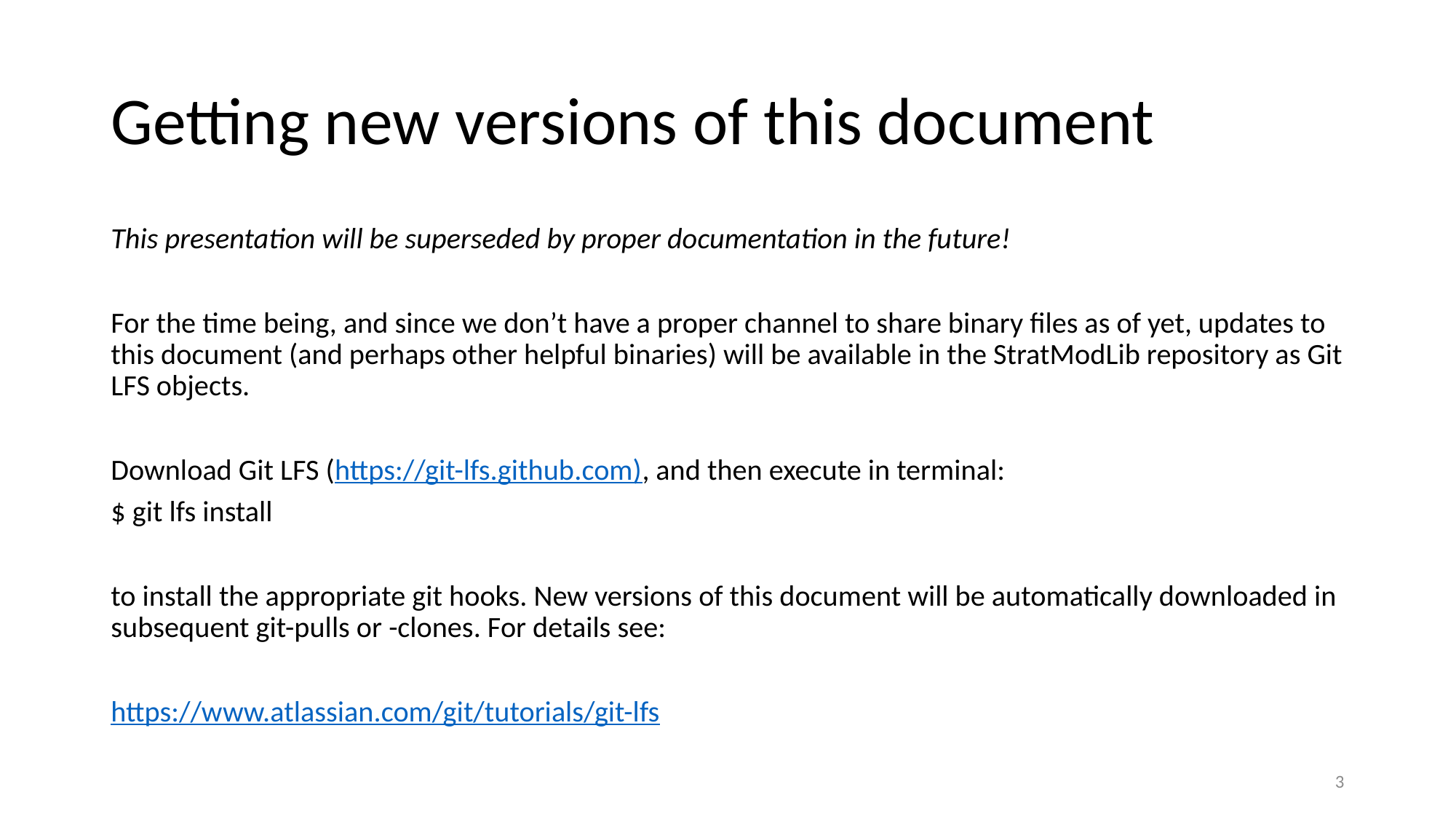

# Getting new versions of this document
This presentation will be superseded by proper documentation in the future!

For the time being, and since we don’t have a proper channel to share binary files as of yet, updates to this document (and perhaps other helpful binaries) will be available in the StratModLib repository as Git LFS objects.

Download Git LFS (https://git-lfs.github.com), and then execute in terminal:
$ git lfs install

to install the appropriate git hooks. New versions of this document will be automatically downloaded in subsequent git-pulls or -clones. For details see:

https://www.atlassian.com/git/tutorials/git-lfs
3